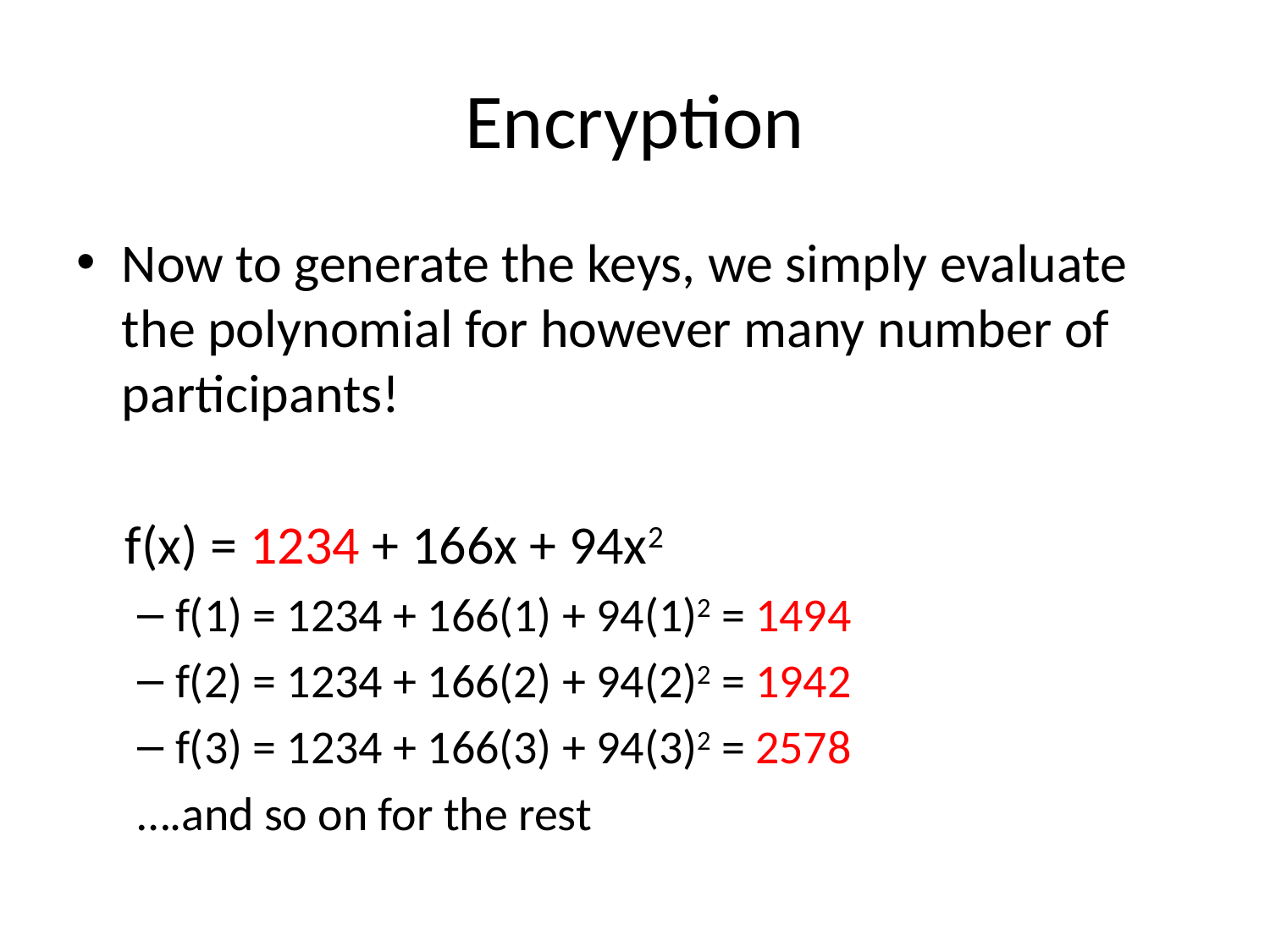

# Encryption
Now to generate the keys, we simply evaluate the polynomial for however many number of participants!

    f(x) = 1234 + 166x + 94x2
f(1) = 1234 + 166(1) + 94(1)2 = 1494
f(2) = 1234 + 166(2) + 94(2)2 = 1942
f(3) = 1234 + 166(3) + 94(3)2 = 2578
….and so on for the rest